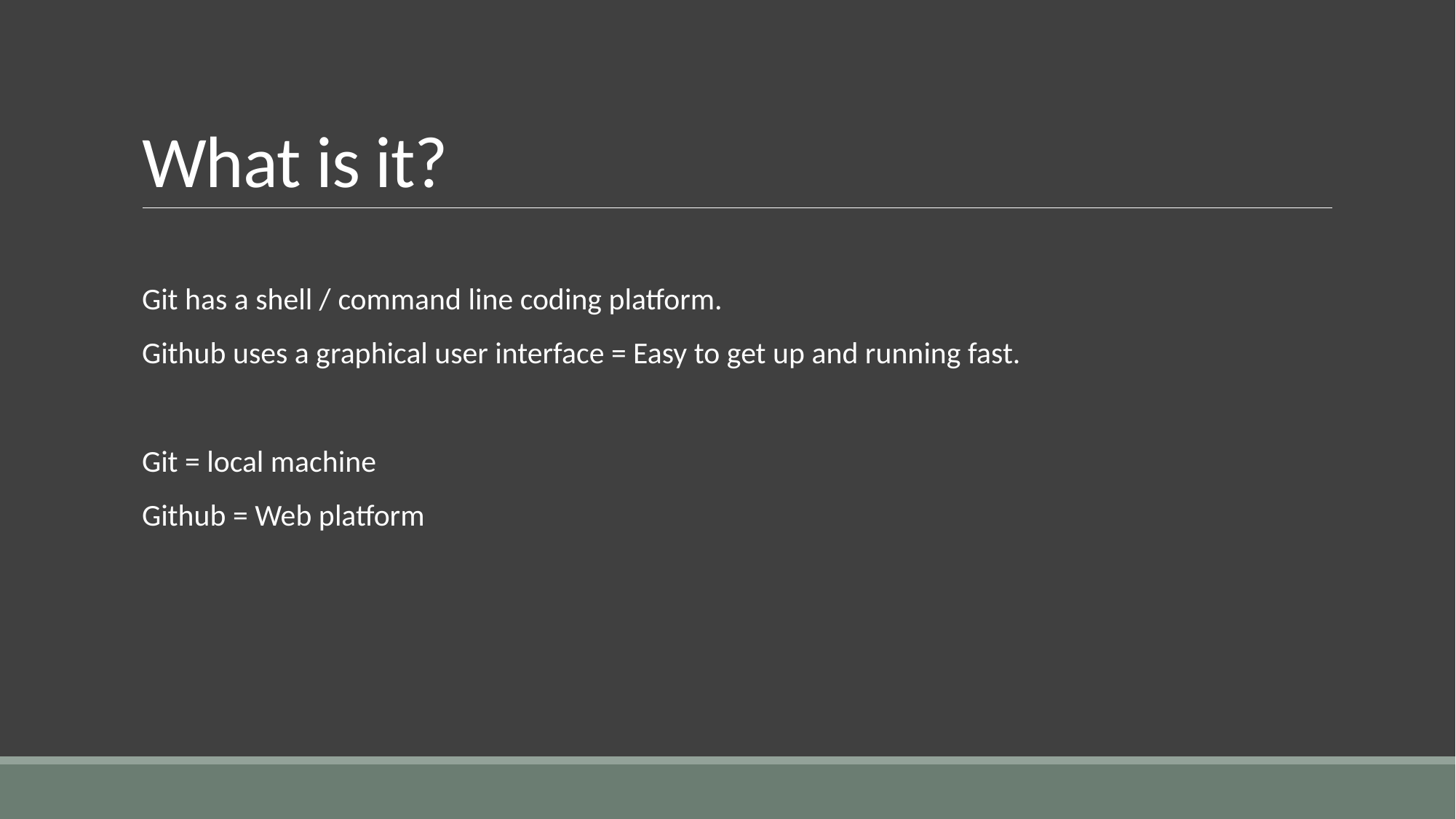

# What is it?

Git has a shell / command line coding platform.
Github uses a graphical user interface = Easy to get up and running fast.

Git = local machine
Github = Web platform